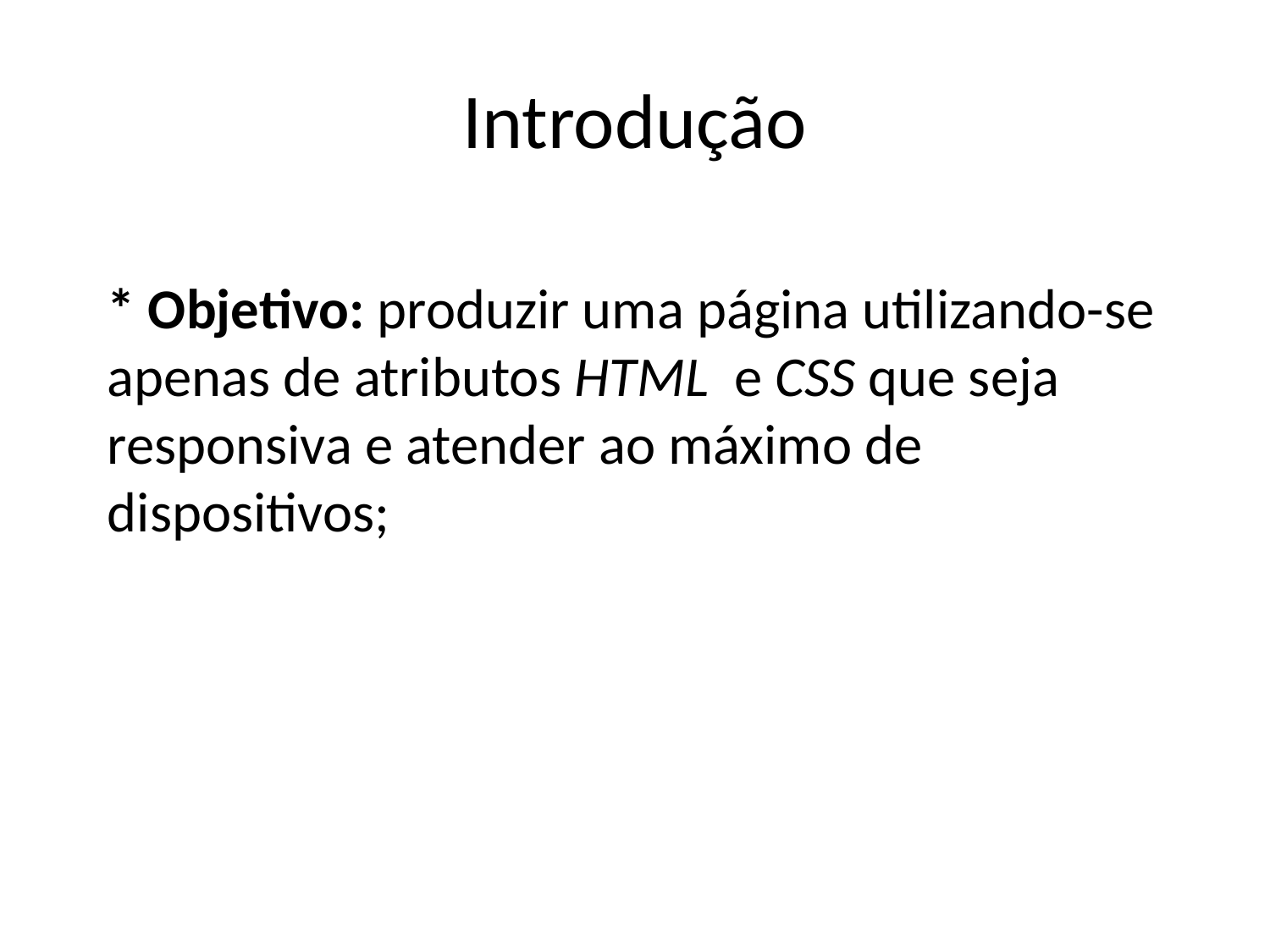

# Introdução
* Objetivo: produzir uma página utilizando-se apenas de atributos HTML  e CSS que seja responsiva e atender ao máximo de dispositivos;